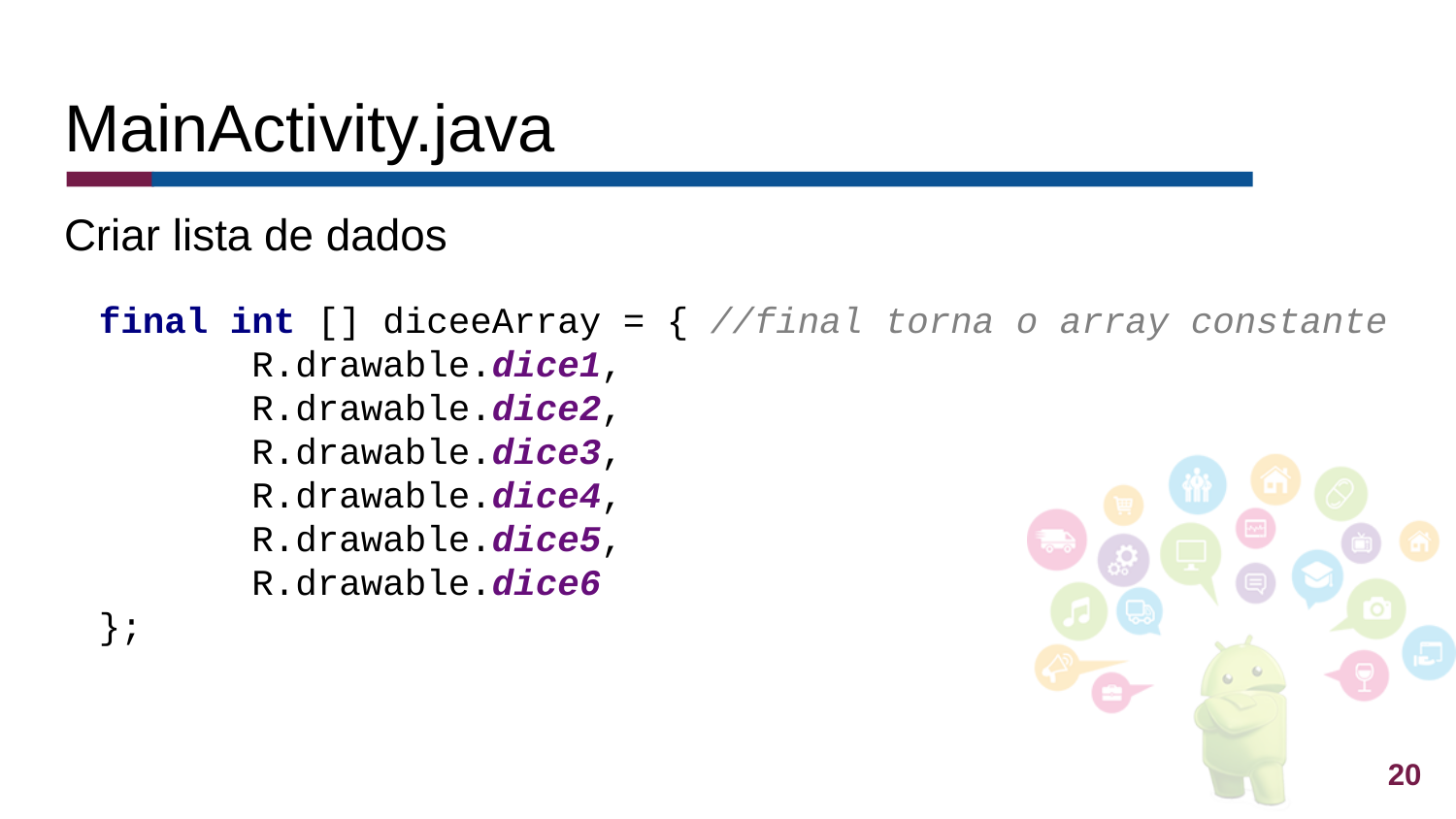

# MainActivity.java
Criar lista de dados
final int [] diceeArray = { //final torna o array constante
       R.drawable.dice1,
       R.drawable.dice2,
       R.drawable.dice3,
       R.drawable.dice4,
       R.drawable.dice5,
       R.drawable.dice6
};

20